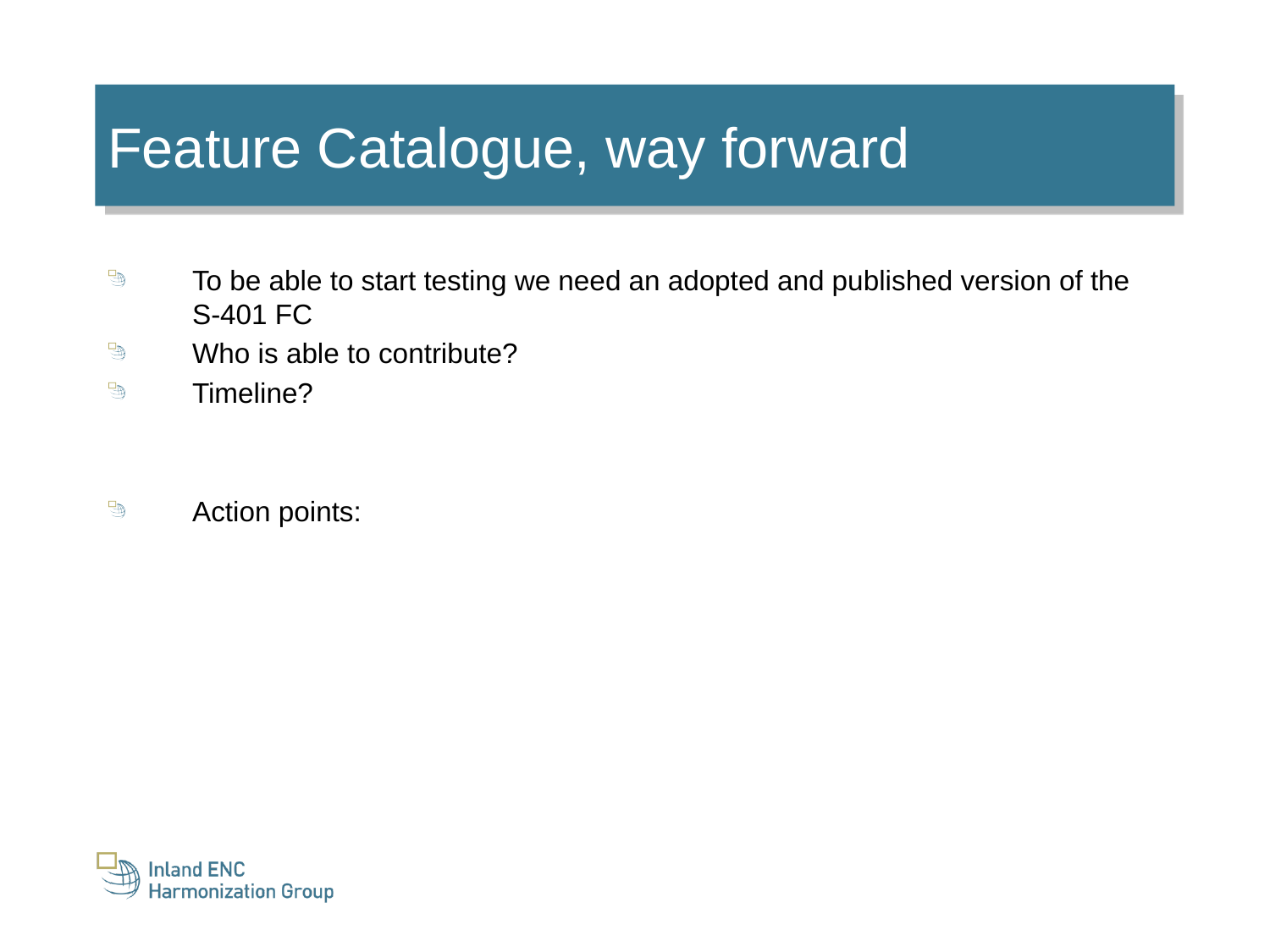

Feature Catalogue, way forward
To be able to start testing we need an adopted and published version of the S-401 FC
Who is able to contribute?
Timeline?

Action points: